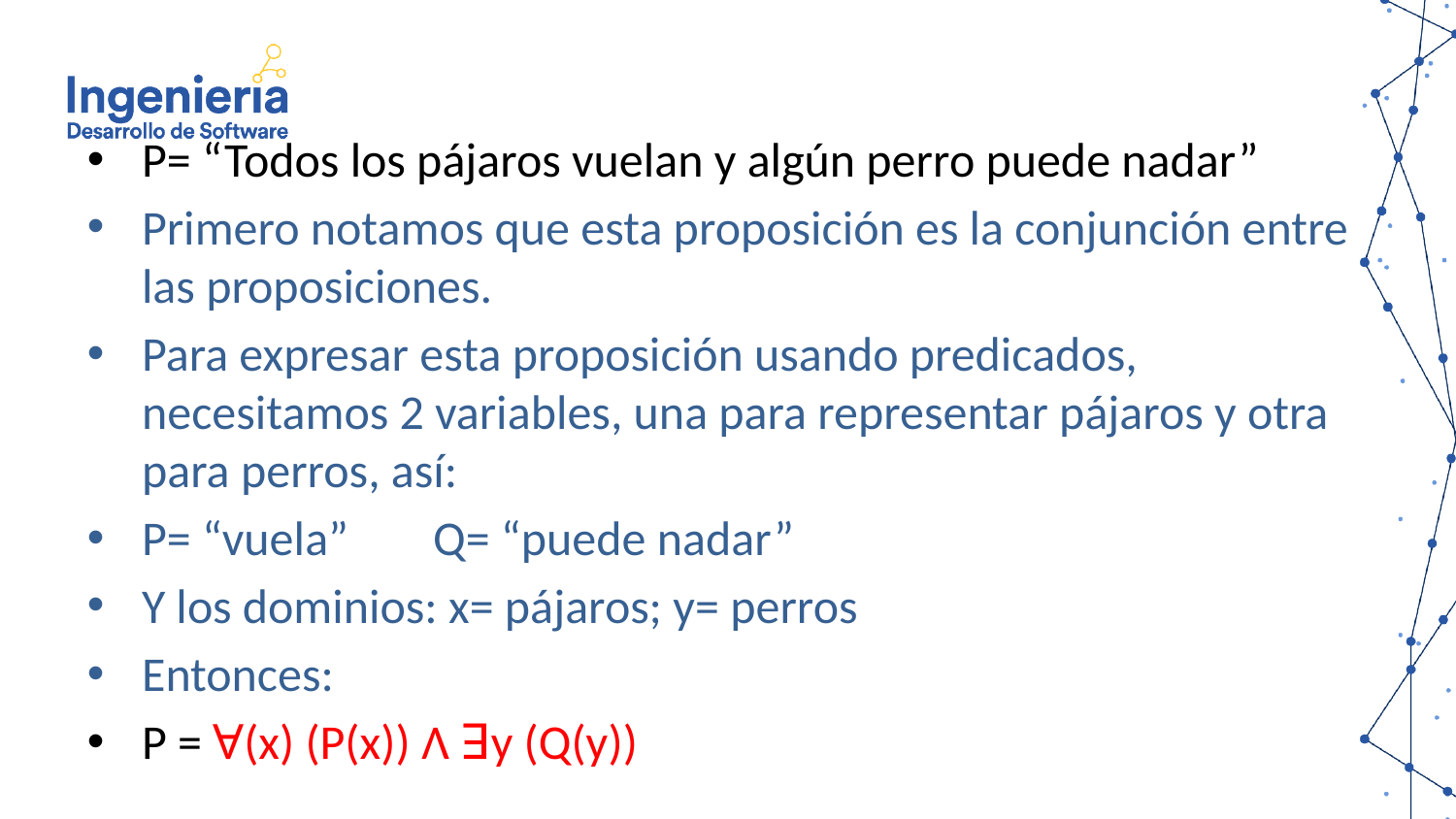

P= “Todos los pájaros vuelan y algún perro puede nadar”
Primero notamos que esta proposición es la conjunción entre las proposiciones.
Para expresar esta proposición usando predicados, necesitamos 2 variables, una para representar pájaros y otra para perros, así:
P= “vuela”	Q= “puede nadar”
Y los dominios: x= pájaros; y= perros
Entonces:
P = Ɐ(x) (P(x)) Ʌ ꓱy (Q(y))